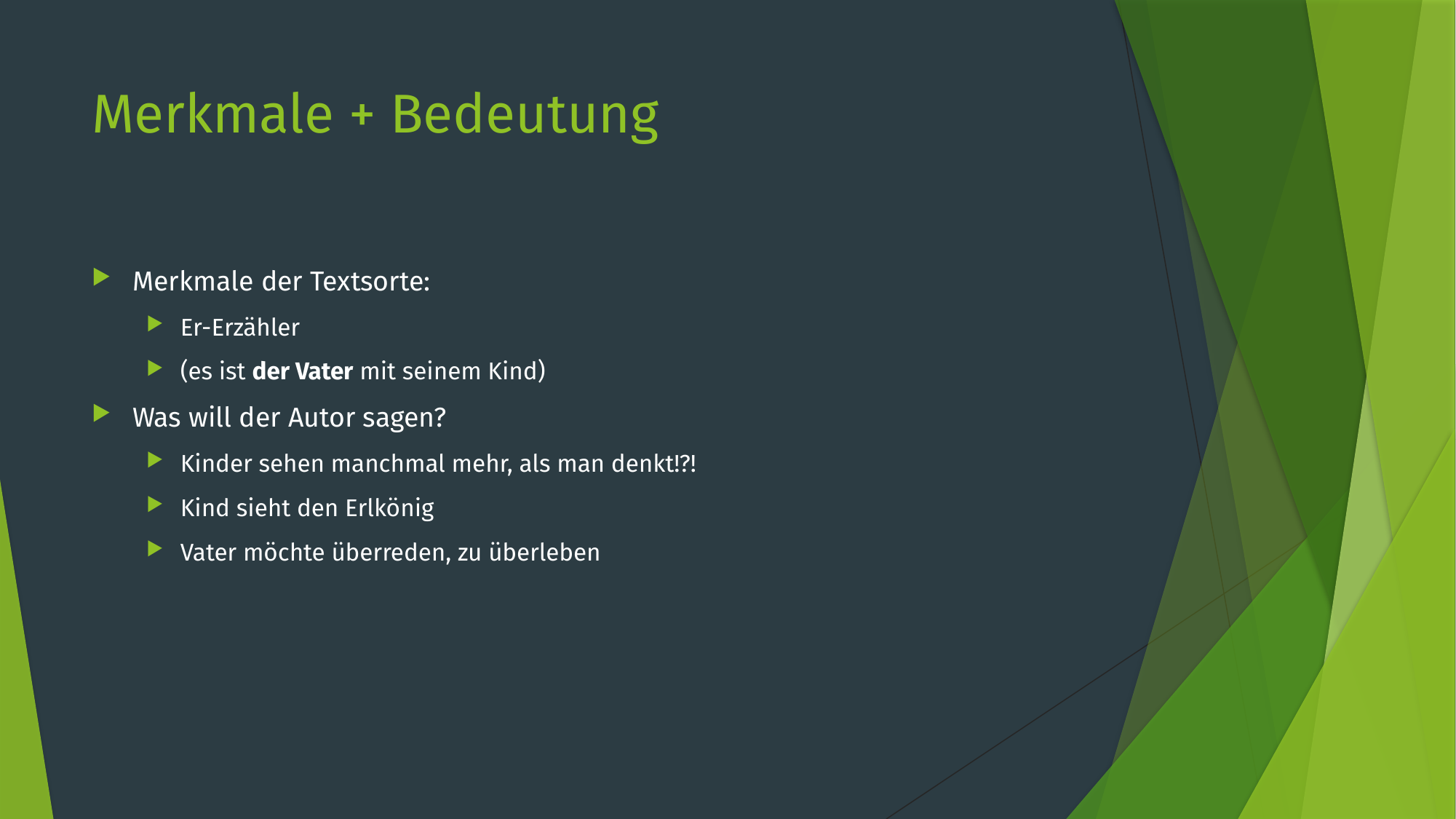

# Merkmale + Bedeutung
Merkmale der Textsorte:
Er-Erzähler
(es ist der Vater mit seinem Kind)
Was will der Autor sagen?
Kinder sehen manchmal mehr, als man denkt!?!
Kind sieht den Erlkönig
Vater möchte überreden, zu überleben